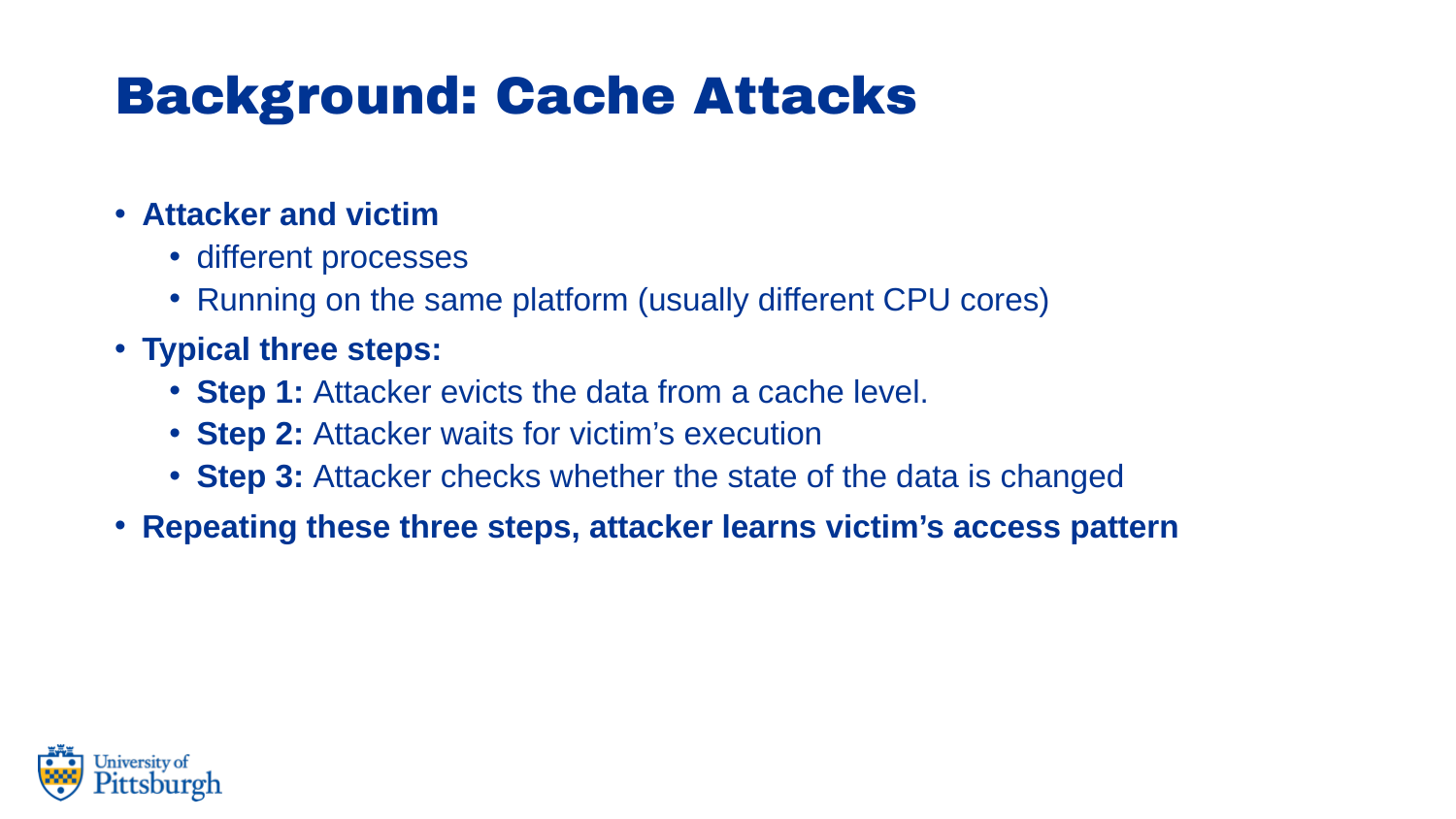

# Background: Cache Attacks
Attacker and victim
different processes
Running on the same platform (usually different CPU cores)
Typical three steps:
Step 1: Attacker evicts the data from a cache level.
Step 2: Attacker waits for victim’s execution
Step 3: Attacker checks whether the state of the data is changed
Repeating these three steps, attacker learns victim’s access pattern